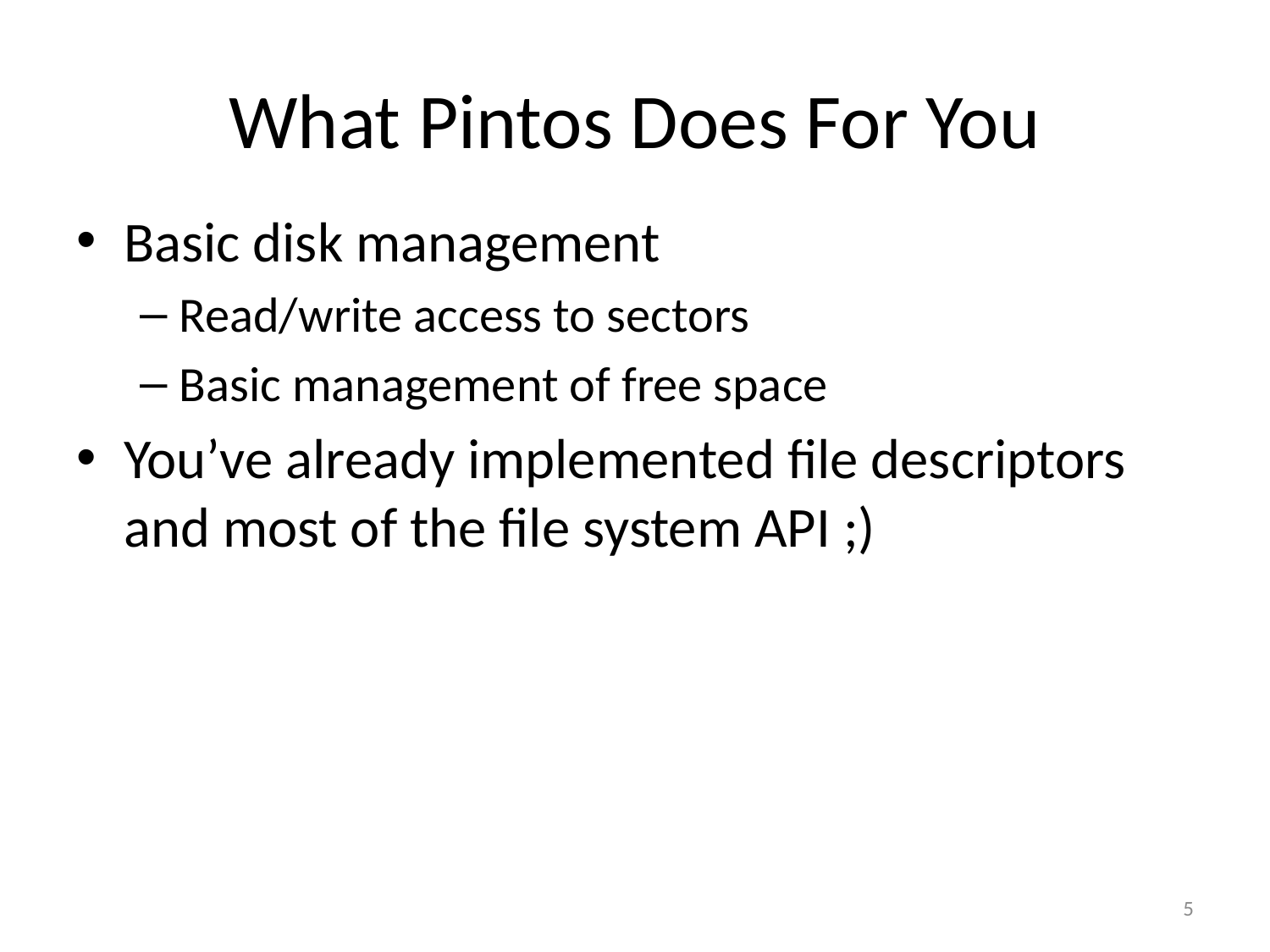

# What Pintos Does For You
Basic disk management
Read/write access to sectors
Basic management of free space
You’ve already implemented file descriptors and most of the file system API ;)
5